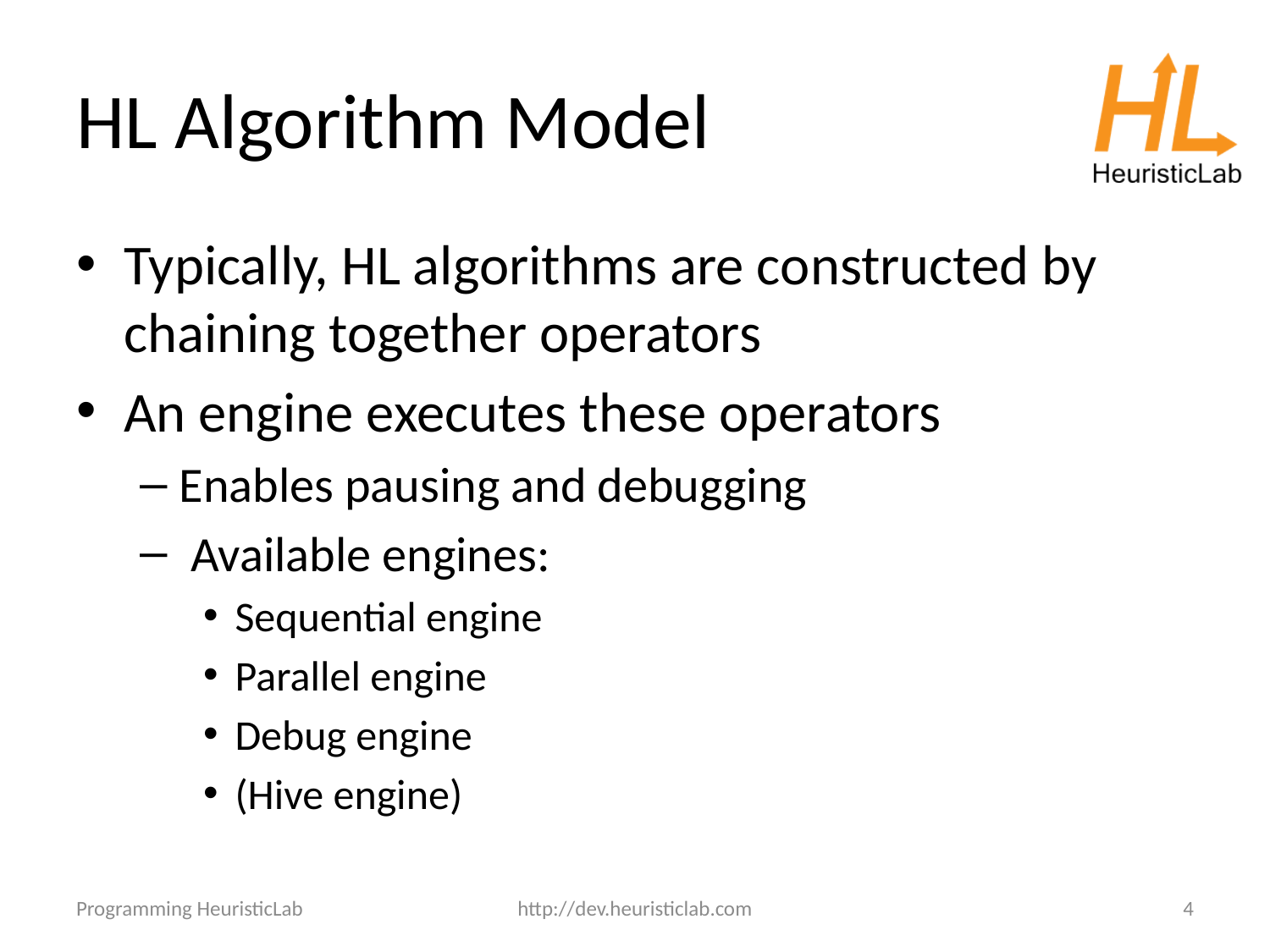

# HL Algorithm Model
Typically, HL algorithms are constructed by chaining together operators
An engine executes these operators
Enables pausing and debugging
 Available engines:
Sequential engine
Parallel engine
Debug engine
(Hive engine)
Programming HeuristicLab
http://dev.heuristiclab.com
4